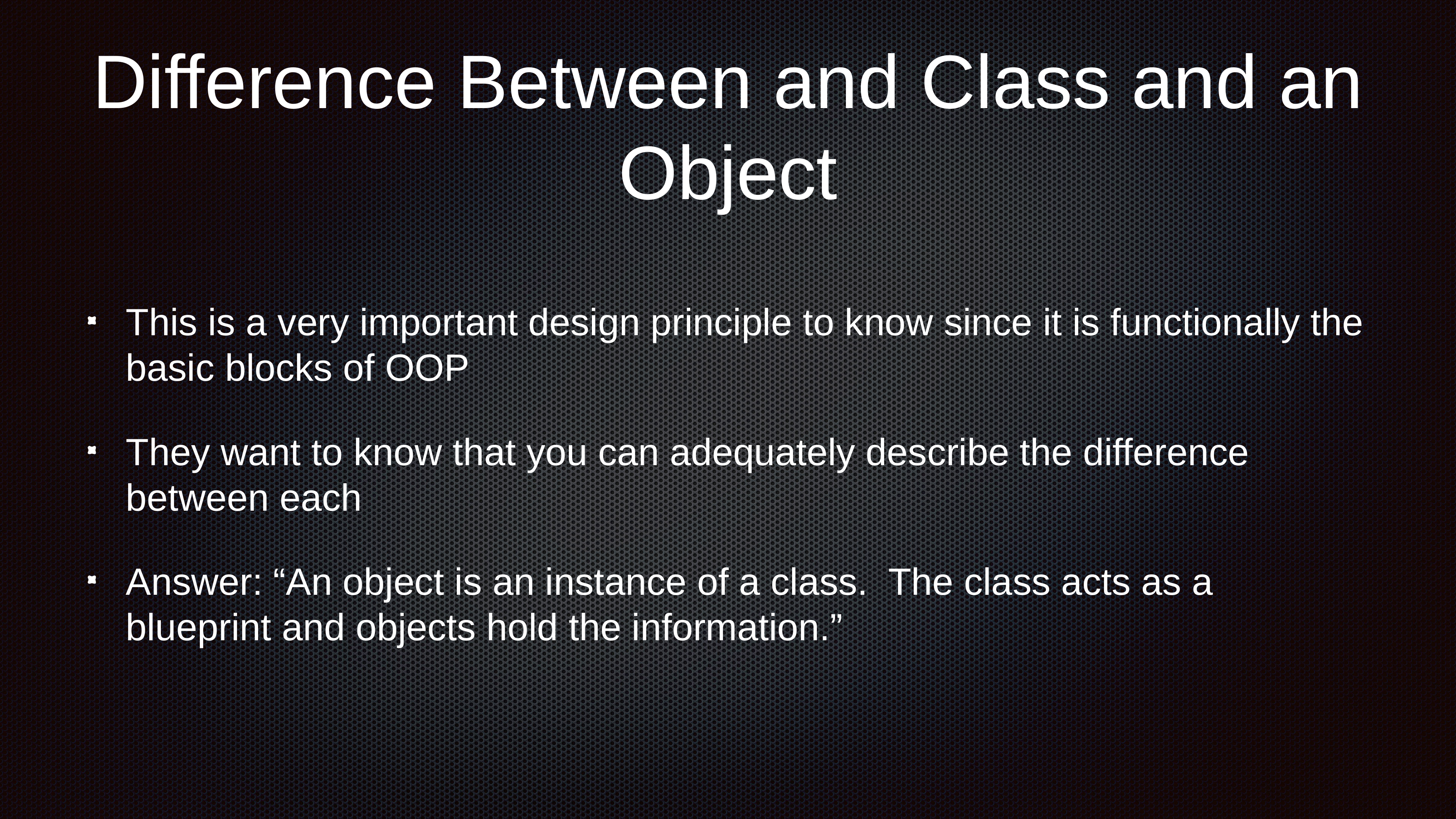

# Difference Between and Class and an Object
This is a very important design principle to know since it is functionally the basic blocks of OOP
They want to know that you can adequately describe the difference between each
Answer: “An object is an instance of a class.  The class acts as a blueprint and objects hold the information.”